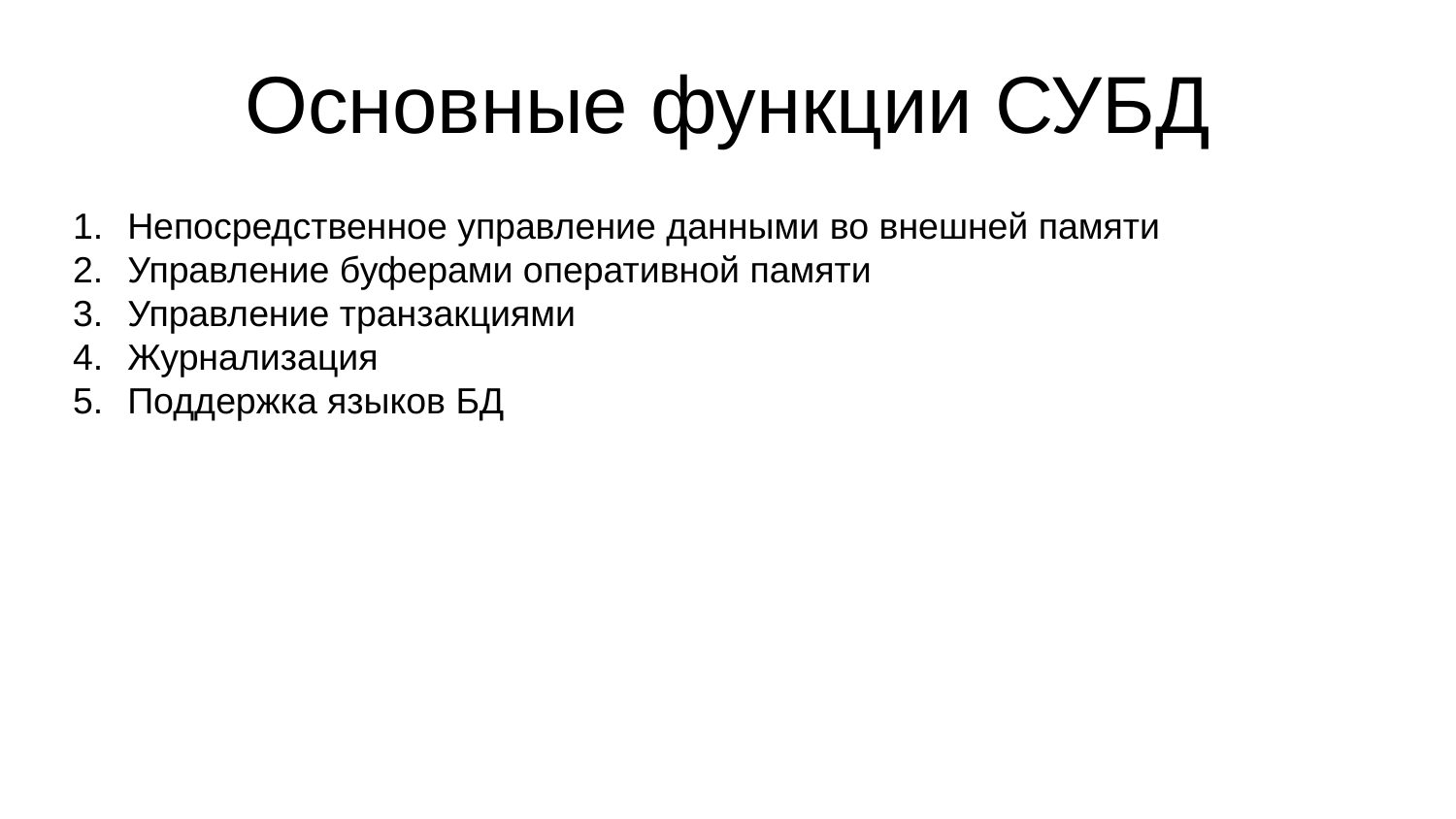

# Основные функции СУБД
Непосредственное управление данными во внешней памяти
Управление буферами оперативной памяти
Управление транзакциями
Журнализация
Поддержка языков БД